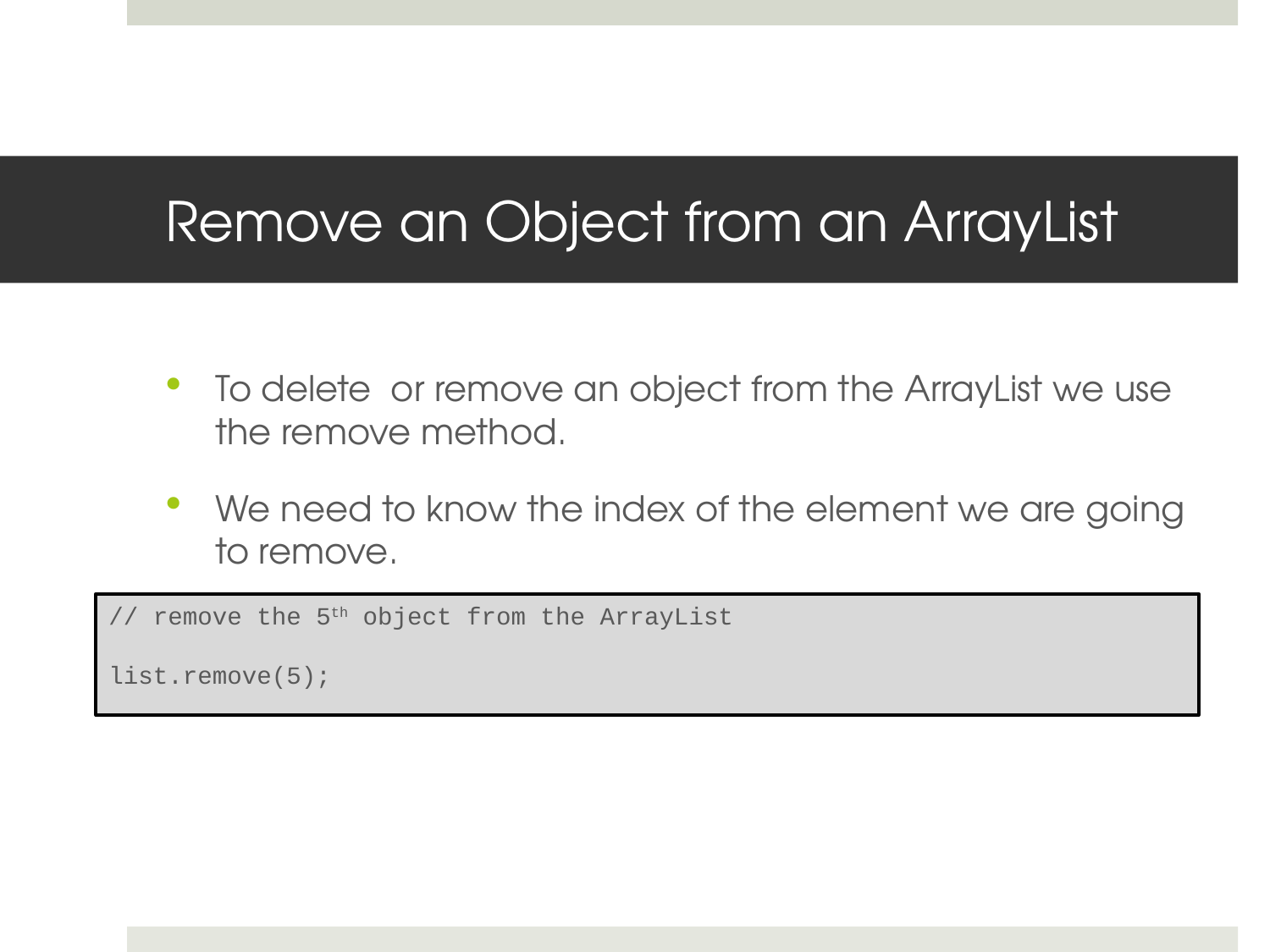

# Remove an Object from an ArrayList
To delete  or remove an object from the ArrayList we use the remove method.
We need to know the index of the element we are going to remove.

// remove the 5th object from the ArrayList

list.remove(5);